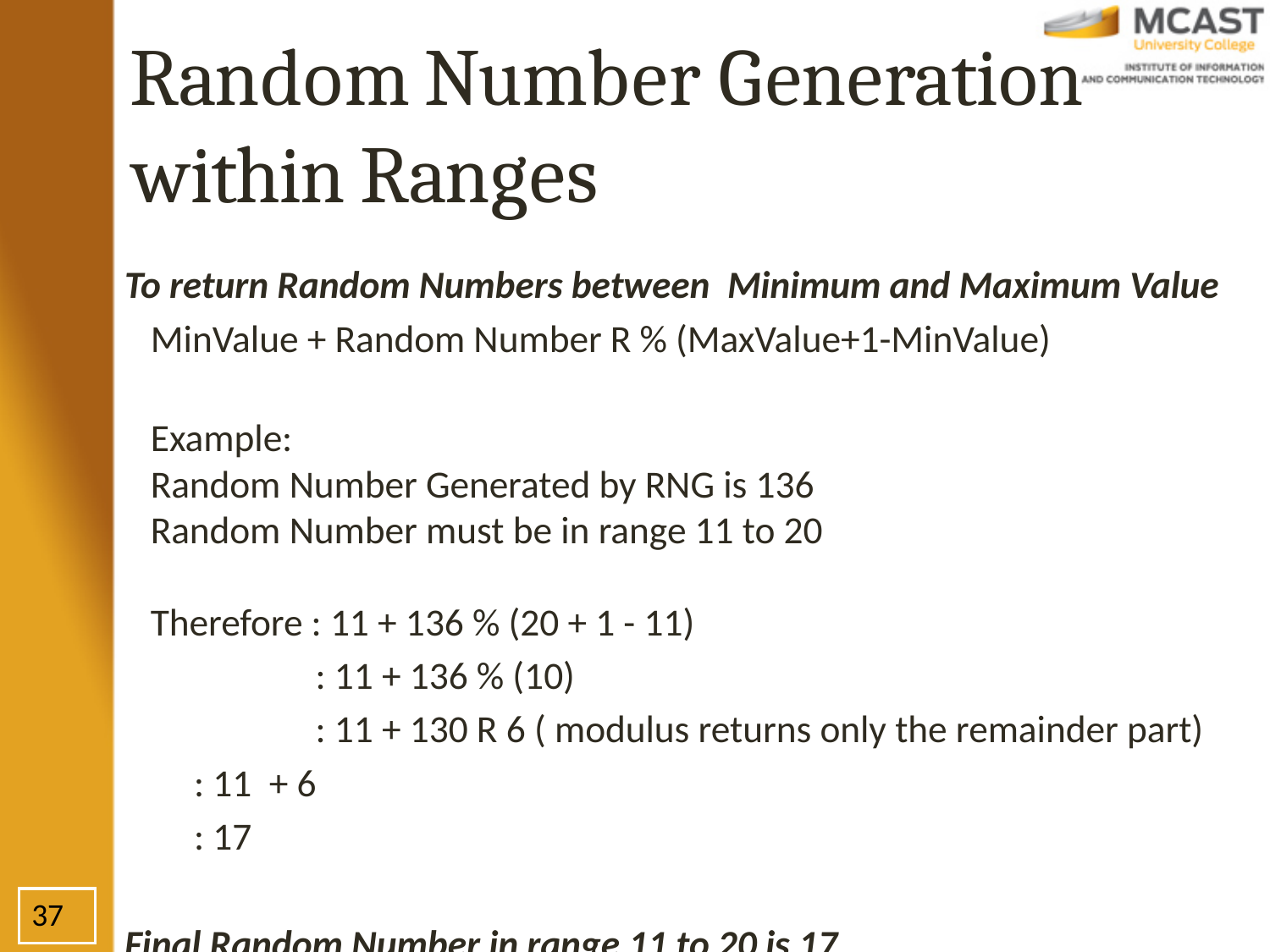

# Random Number Generation within Ranges
To return Random Numbers between  Minimum and Maximum Value
   MinValue + Random Number R % (MaxValue+1-MinValue)
   Example:
   Random Number Generated by RNG is 136
   Random Number must be in range 11 to 20
   Therefore : 11 + 136 % (20 + 1 - 11)
                      : 11 + 136 % (10)
                      : 11 + 130 R 6 ( modulus returns only the remainder part)
	        : 11  + 6
	        : 17

Final Random Number in range 11 to 20 is 17

37